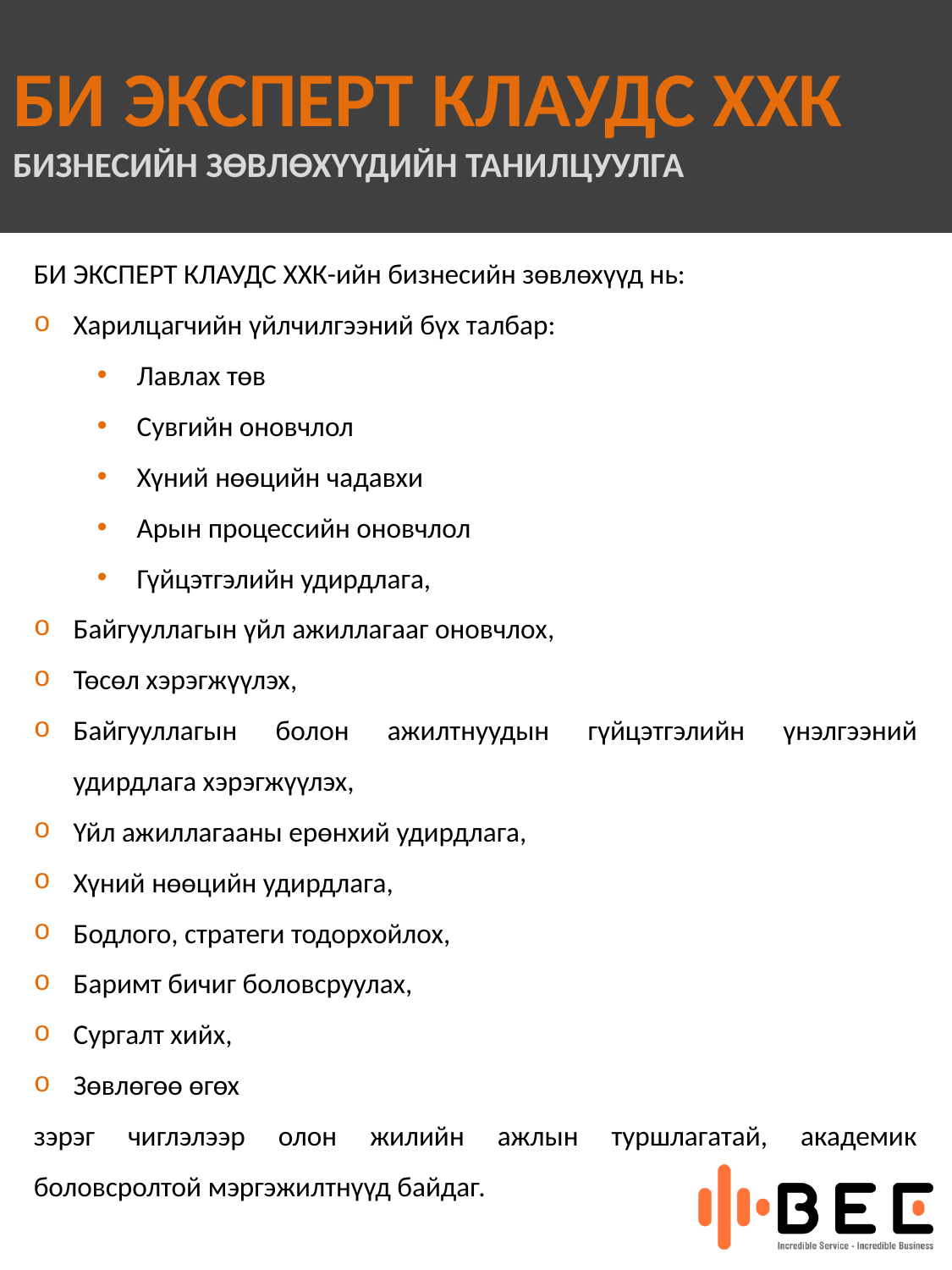

# БИ ЭКСПЕРТ КЛАУДС ХХК БИЗНЕСИЙН ЗӨВЛӨХҮҮДИЙН ТАНИЛЦУУЛГА
БИ ЭКСПЕРТ КЛАУДС ХХК-ийн бизнесийн зөвлөхүүд нь:
Харилцагчийн үйлчилгээний бүх талбар:
Лавлах төв
Сувгийн оновчлол
Хүний нөөцийн чадавхи
Арын процессийн оновчлол
Гүйцэтгэлийн удирдлага,
Байгууллагын үйл ажиллагааг оновчлох,
Төсөл хэрэгжүүлэх,
Байгууллагын болон ажилтнуудын гүйцэтгэлийн үнэлгээний удирдлага хэрэгжүүлэх,
Үйл ажиллагааны ерөнхий удирдлага,
Хүний нөөцийн удирдлага,
Бодлого, стратеги тодорхойлох,
Баримт бичиг боловсруулах,
Сургалт хийх,
Зөвлөгөө өгөх
зэрэг чиглэлээр олон жилийн ажлын туршлагатай, академик боловсролтой мэргэжилтнүүд байдаг.